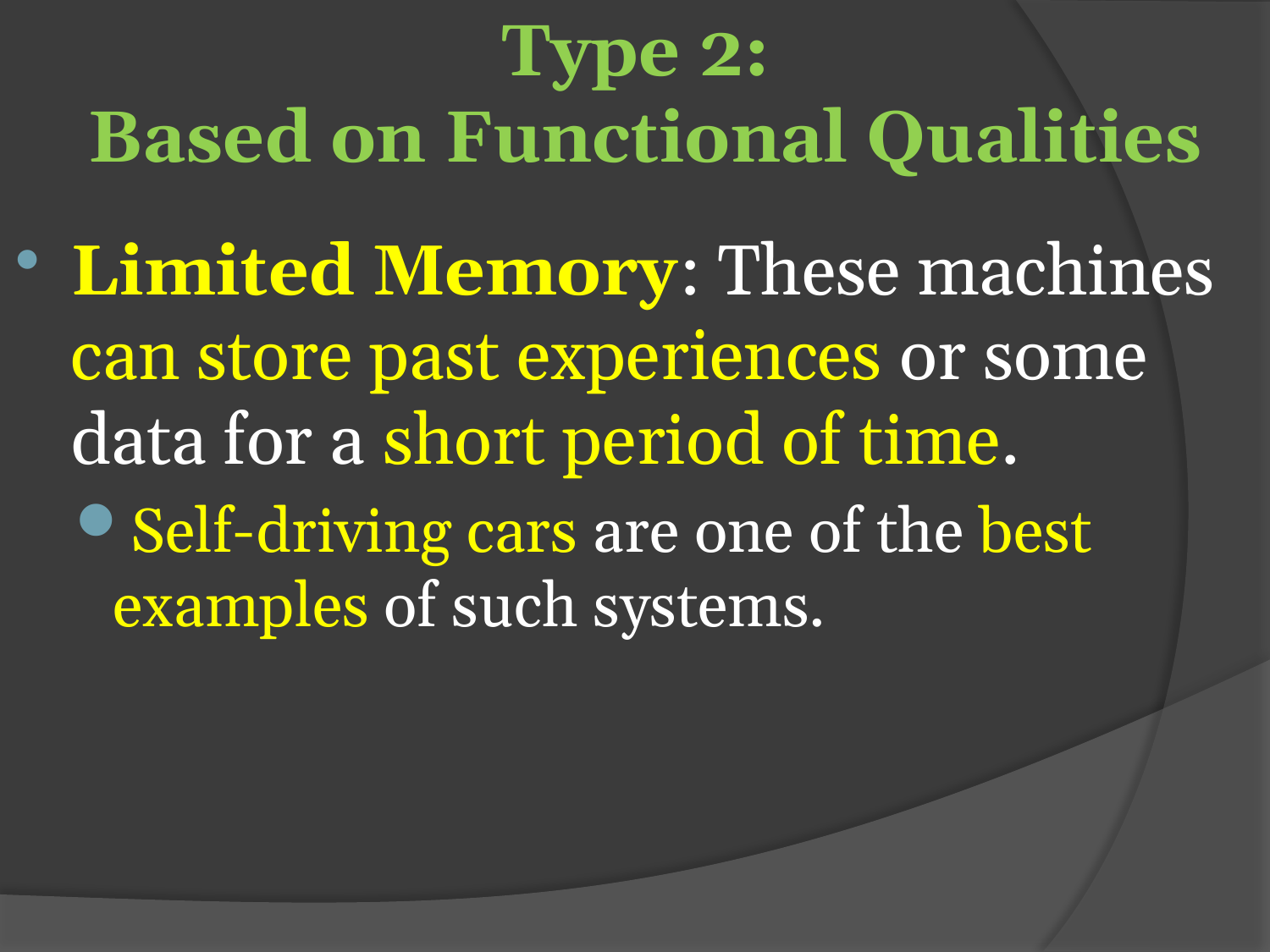

# Type 2: Based on Functional Qualities
Limited Memory: These machines can store past experiences or some data for a short period of time.
Self-driving cars are one of the best examples of such systems.